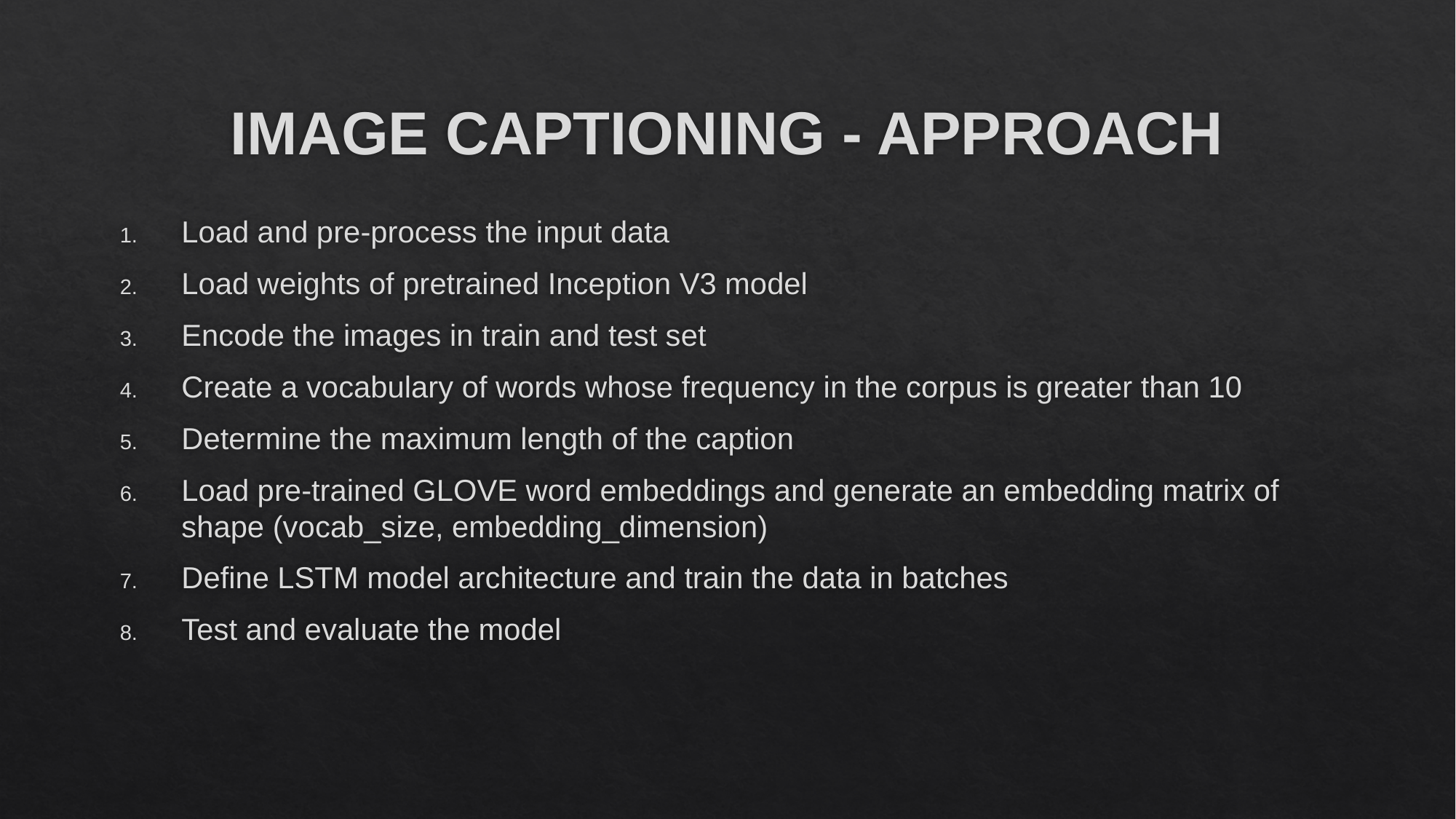

# IMAGE CAPTIONING - APPROACH
Load and pre-process the input data
Load weights of pretrained Inception V3 model
Encode the images in train and test set
Create a vocabulary of words whose frequency in the corpus is greater than 10
Determine the maximum length of the caption
Load pre-trained GLOVE word embeddings and generate an embedding matrix of shape (vocab_size, embedding_dimension)
Define LSTM model architecture and train the data in batches
Test and evaluate the model